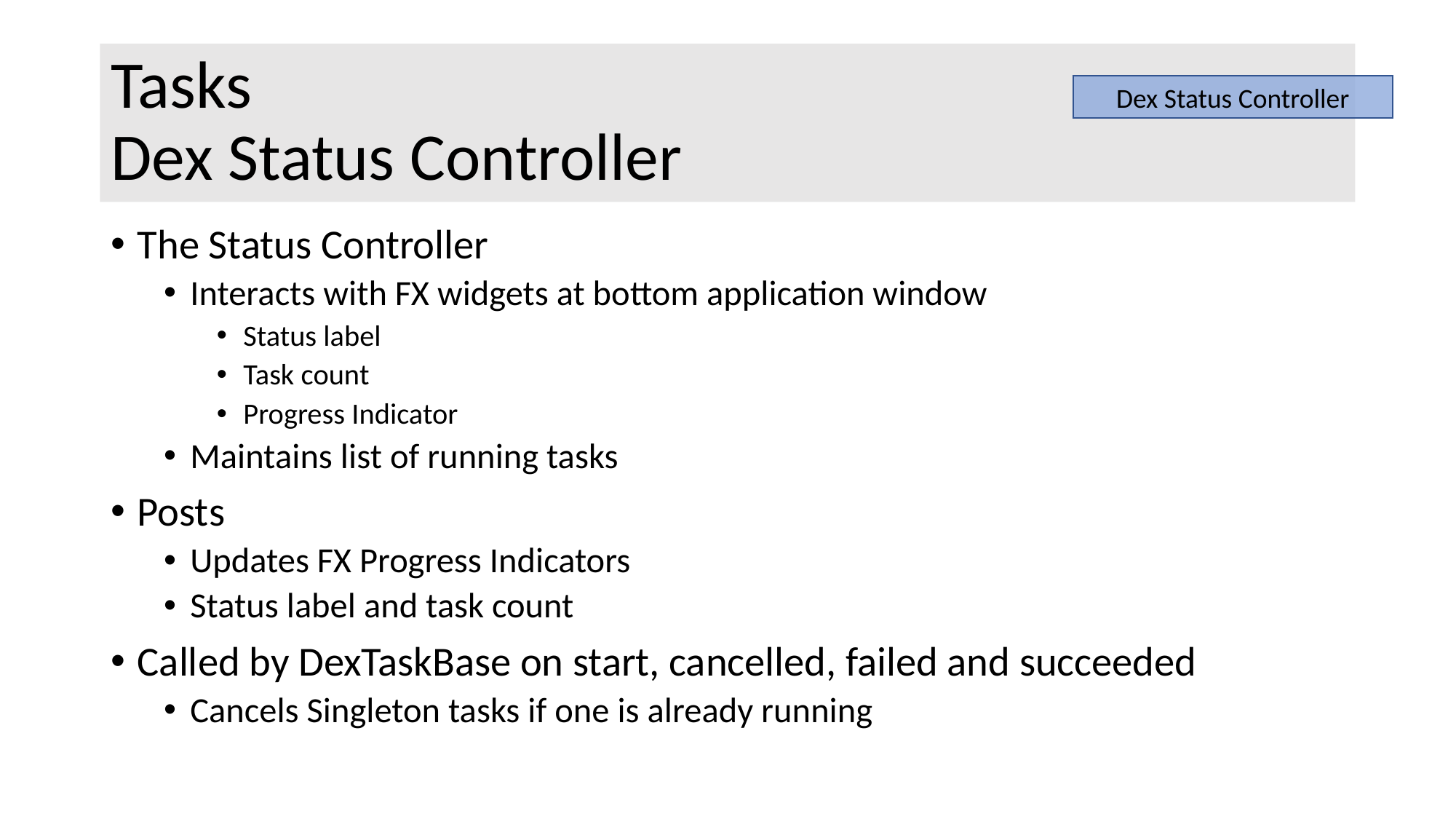

# Tasks Dex Status Controller
Dex Status Controller
The Status Controller
Interacts with FX widgets at bottom application window
Status label
Task count
Progress Indicator
Maintains list of running tasks
Posts
Updates FX Progress Indicators
Status label and task count
Called by DexTaskBase on start, cancelled, failed and succeeded
Cancels Singleton tasks if one is already running